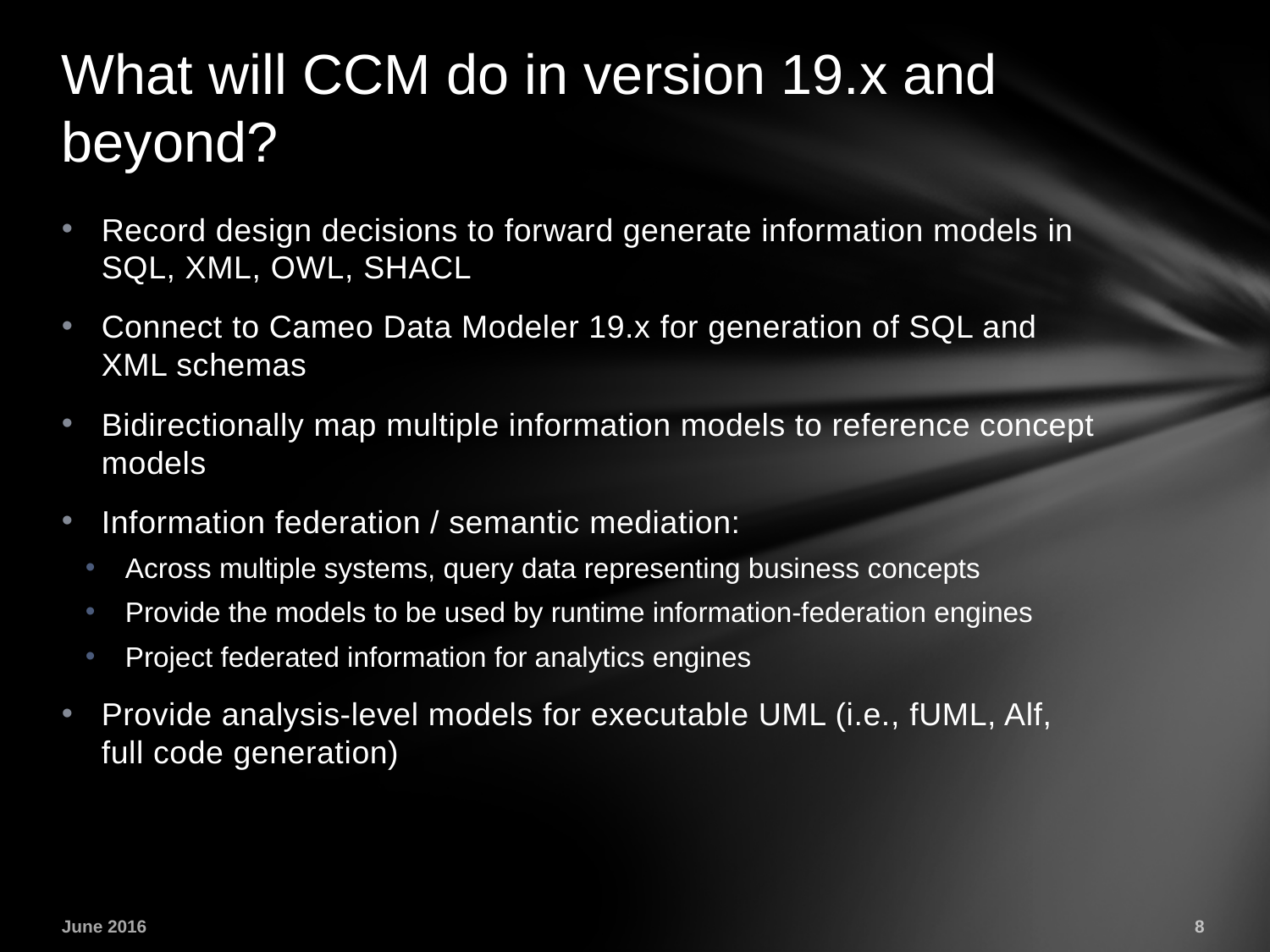

# What will CCM do in version 19.x and beyond?
Record design decisions to forward generate information models in SQL, XML, OWL, SHACL
Connect to Cameo Data Modeler 19.x for generation of SQL and XML schemas
Bidirectionally map multiple information models to reference concept models
Information federation / semantic mediation:
Across multiple systems, query data representing business concepts
Provide the models to be used by runtime information-federation engines
Project federated information for analytics engines
Provide analysis-level models for executable UML (i.e., fUML, Alf, full code generation)
June 2016

8